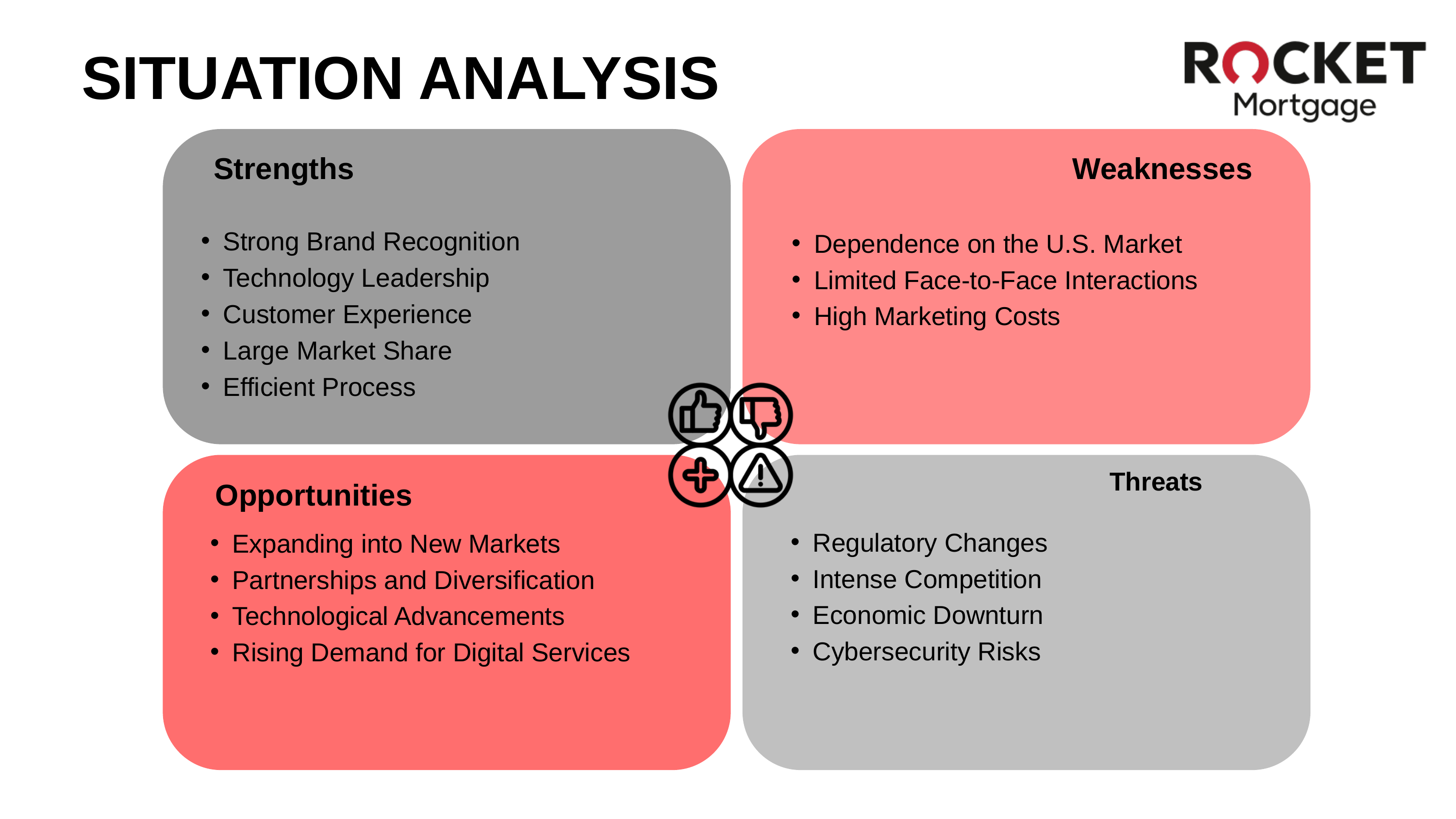

SITUATION ANALYSIS

Weaknesses
Strengths
Strong Brand Recognition
Technology Leadership
Customer Experience
Large Market Share
Efficient Process
Dependence on the U.S. Market
Limited Face-to-Face Interactions
High Marketing Costs

Threats
Opportunities
Regulatory Changes
Intense Competition
Economic Downturn
Cybersecurity Risks
Expanding into New Markets
Partnerships and Diversification
Technological Advancements
Rising Demand for Digital Services